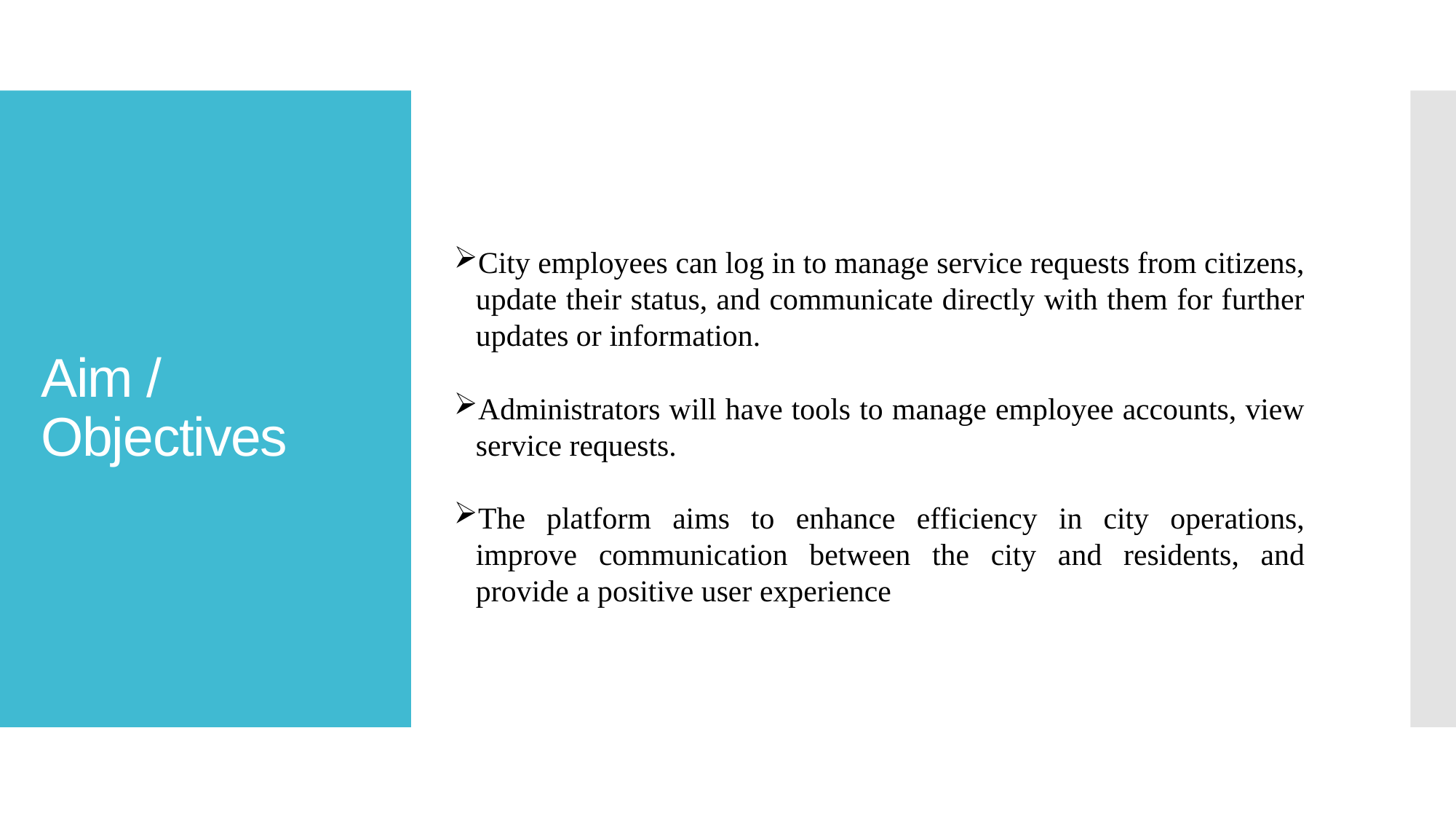

City employees can log in to manage service requests from citizens, update their status, and communicate directly with them for further updates or information.

Administrators will have tools to manage employee accounts, view service requests.

The platform aims to enhance efficiency in city operations, improve communication between the city and residents, and provide a positive user experience
# Aim / Objectives